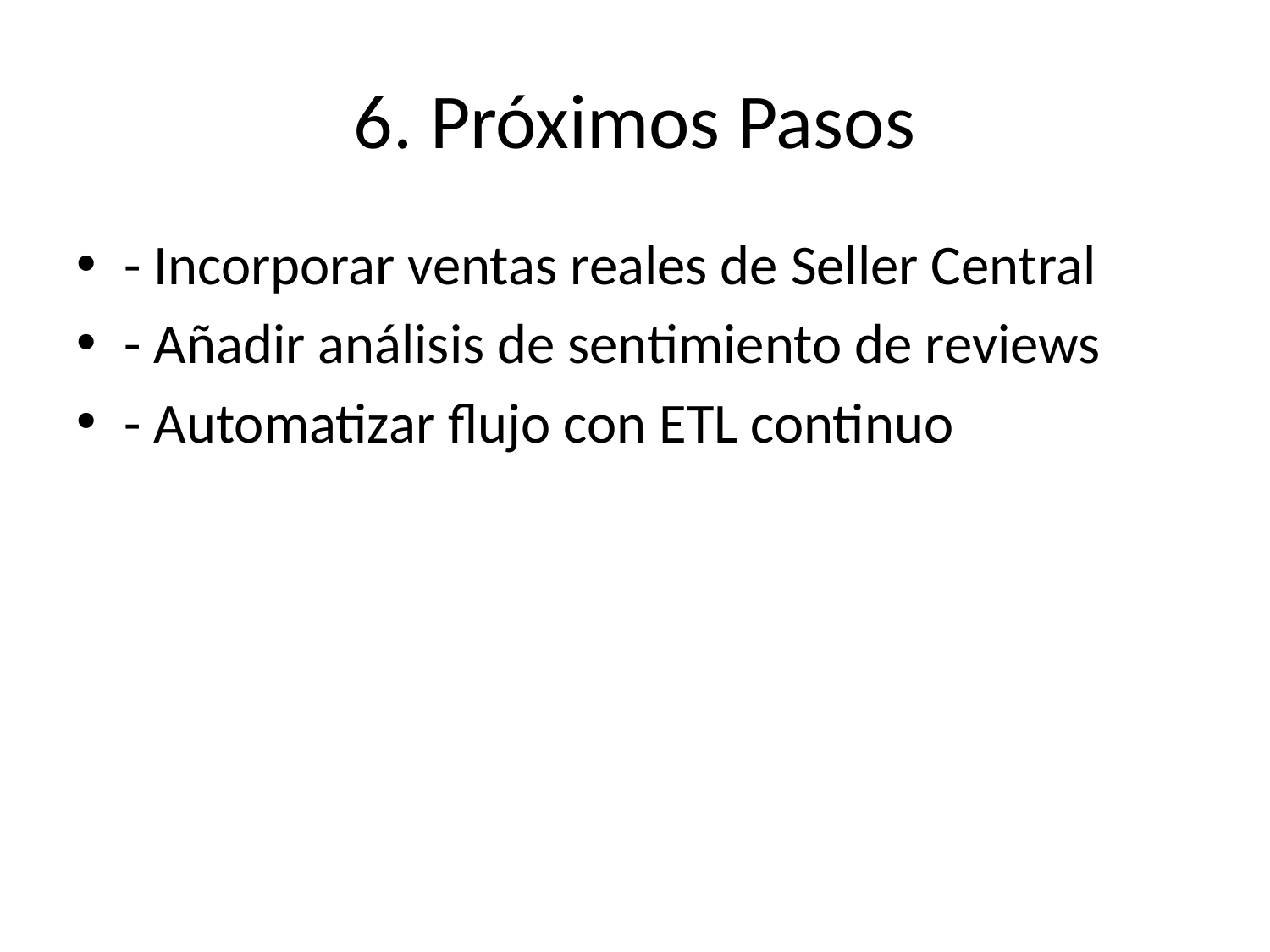

# 6. Próximos Pasos
- Incorporar ventas reales de Seller Central
- Añadir análisis de sentimiento de reviews
- Automatizar flujo con ETL continuo